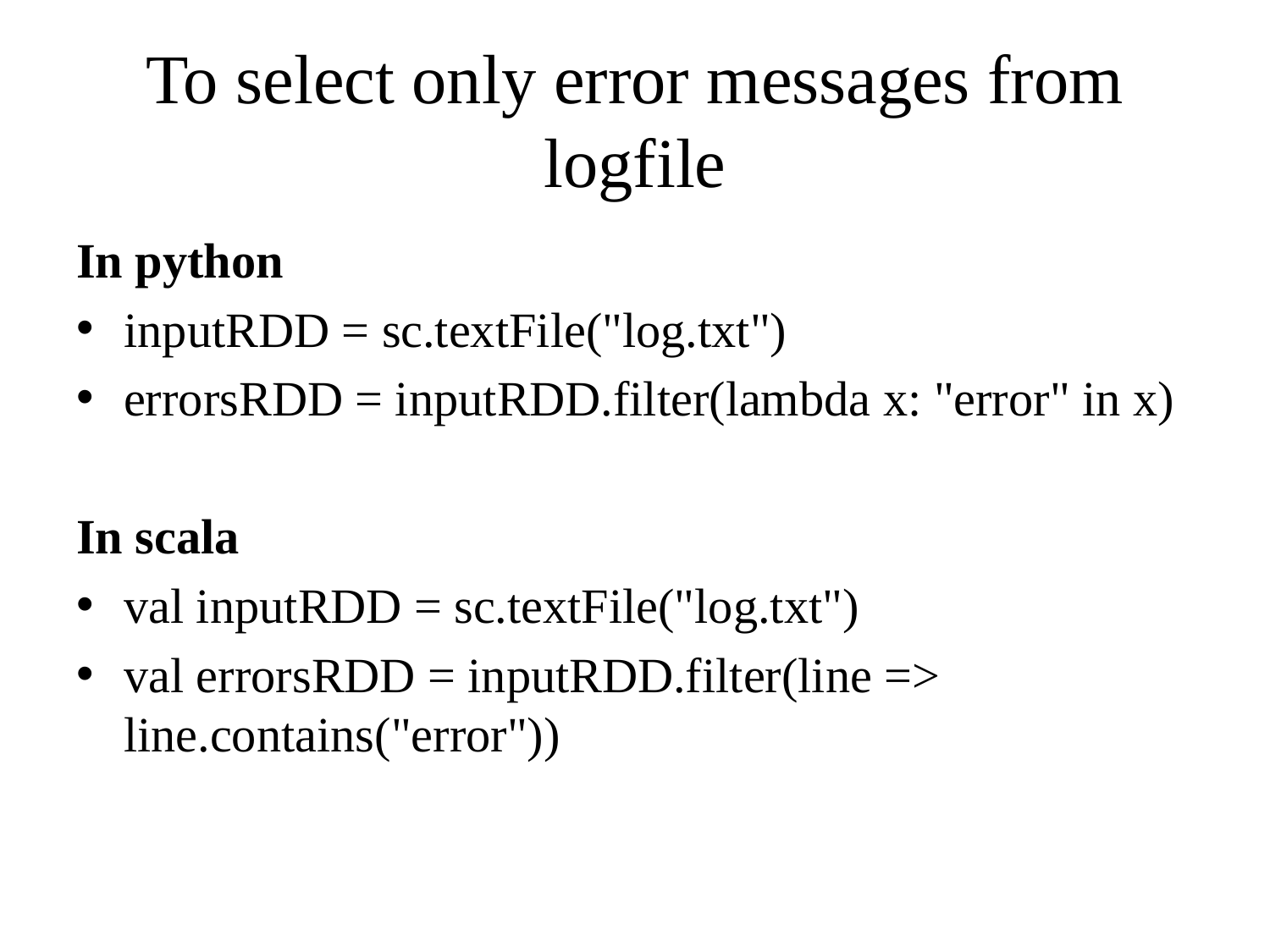

# To select only error messages from logfile
In python
inputRDD = sc.textFile("log.txt")
errorsRDD = inputRDD.filter(lambda x: "error" in x)

In scala
val inputRDD = sc.textFile("log.txt")
val errorsRDD = inputRDD.filter(line => line.contains("error"))